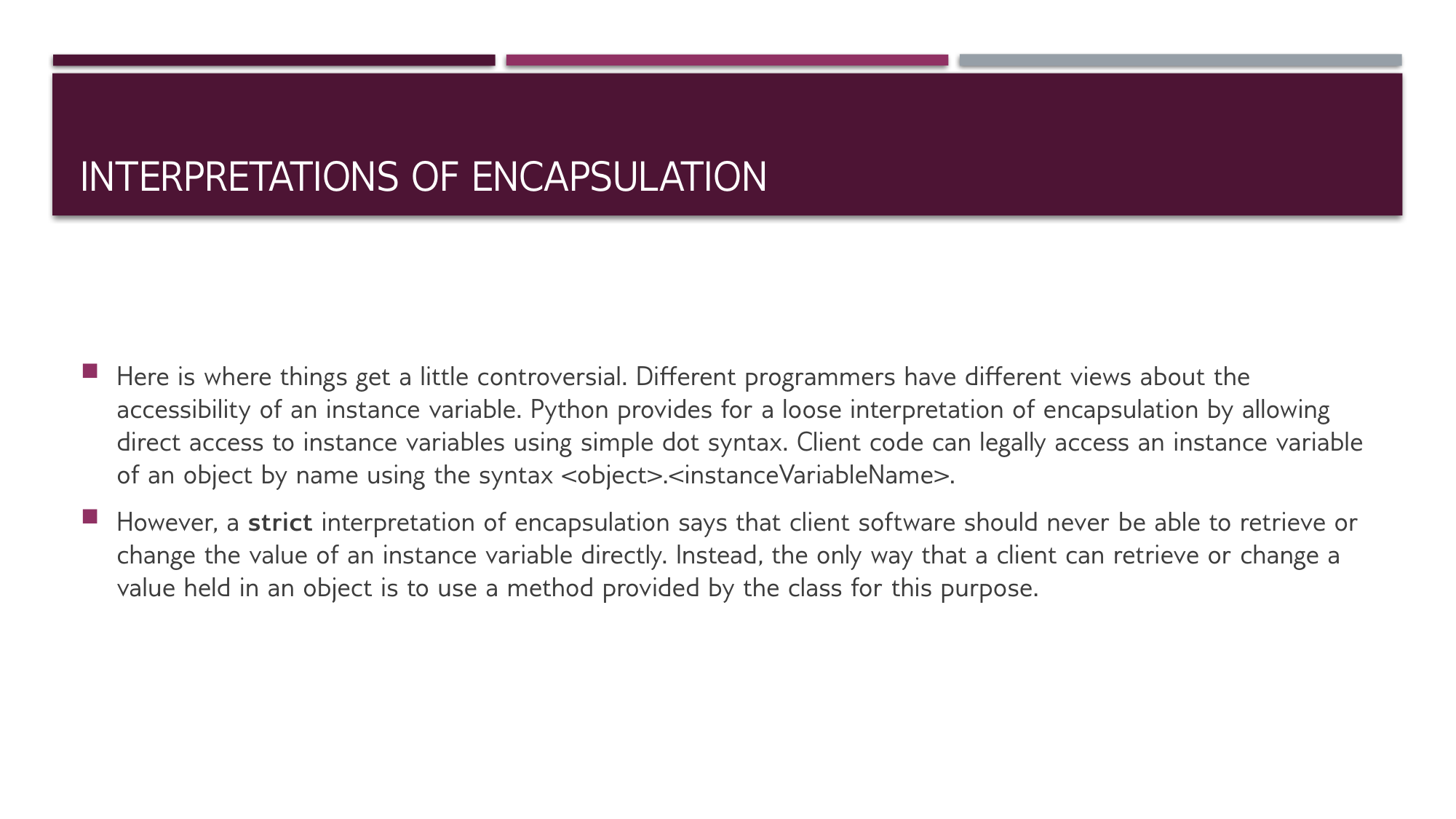

# Interpretations of Encapsulation
Here is where things get a little controversial. Different programmers have different views about the accessibility of an instance variable. Python provides for a loose interpretation of encapsulation by allowing direct access to instance variables using simple dot syntax. Client code can legally access an instance variable of an object by name using the syntax <object>.<instanceVariableName>.
However, a strict interpretation of encapsulation says that client software should never be able to retrieve or change the value of an instance variable directly. Instead, the only way that a client can retrieve or change a value held in an object is to use a method provided by the class for this purpose.